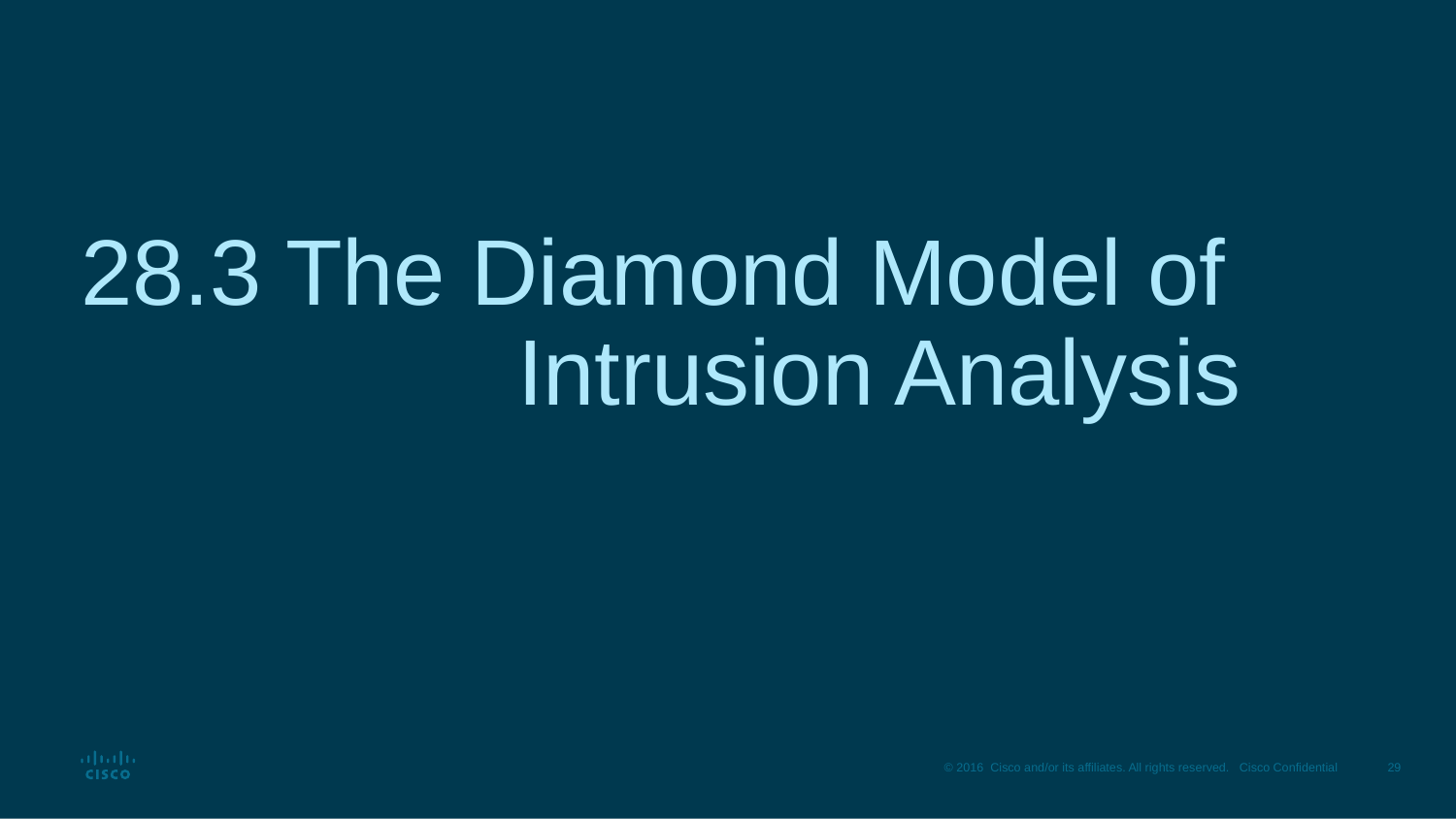

# 28.3 The Diamond Model of 			Intrusion Analysis